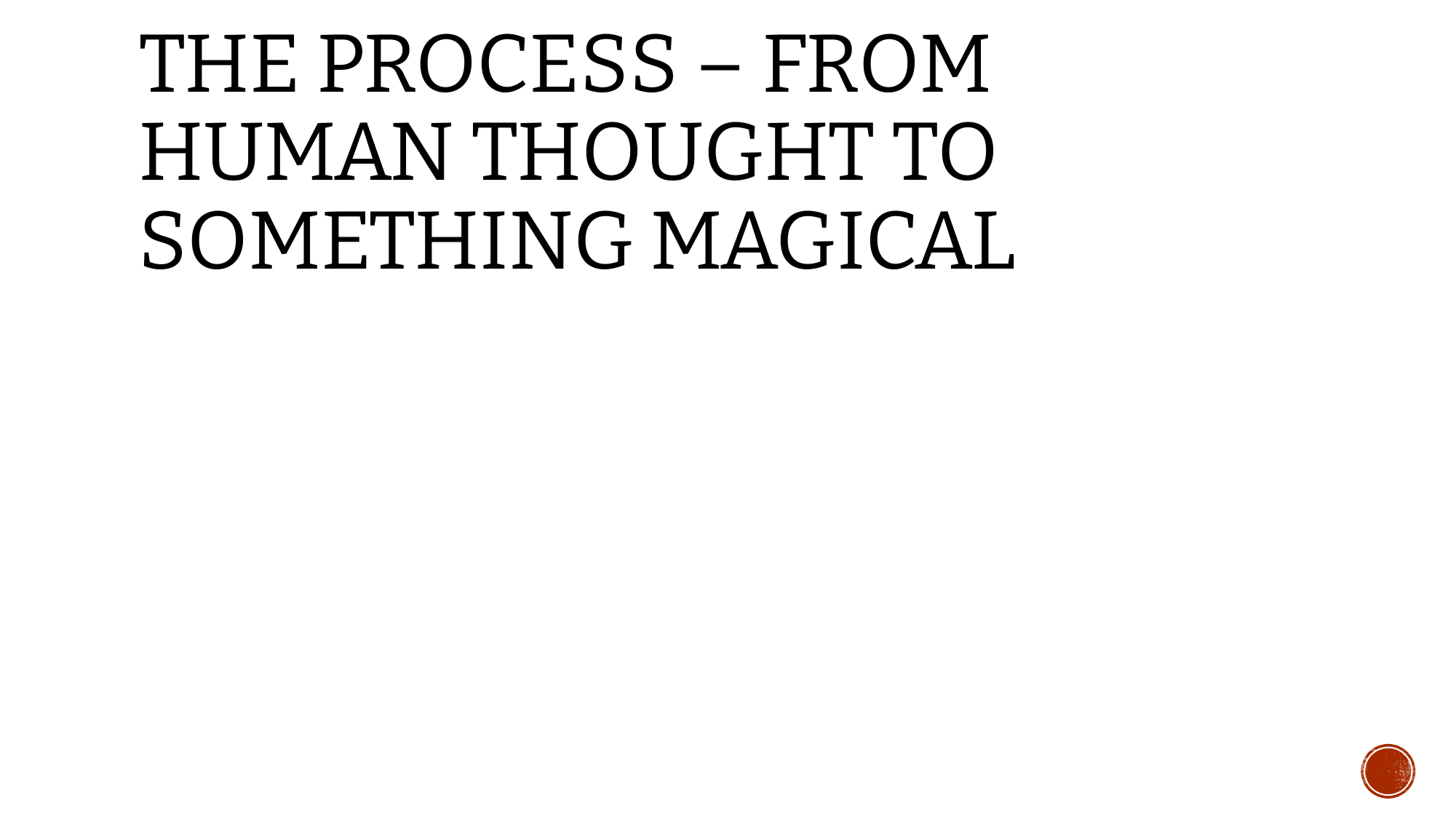

# The process – From Human thought to something magical